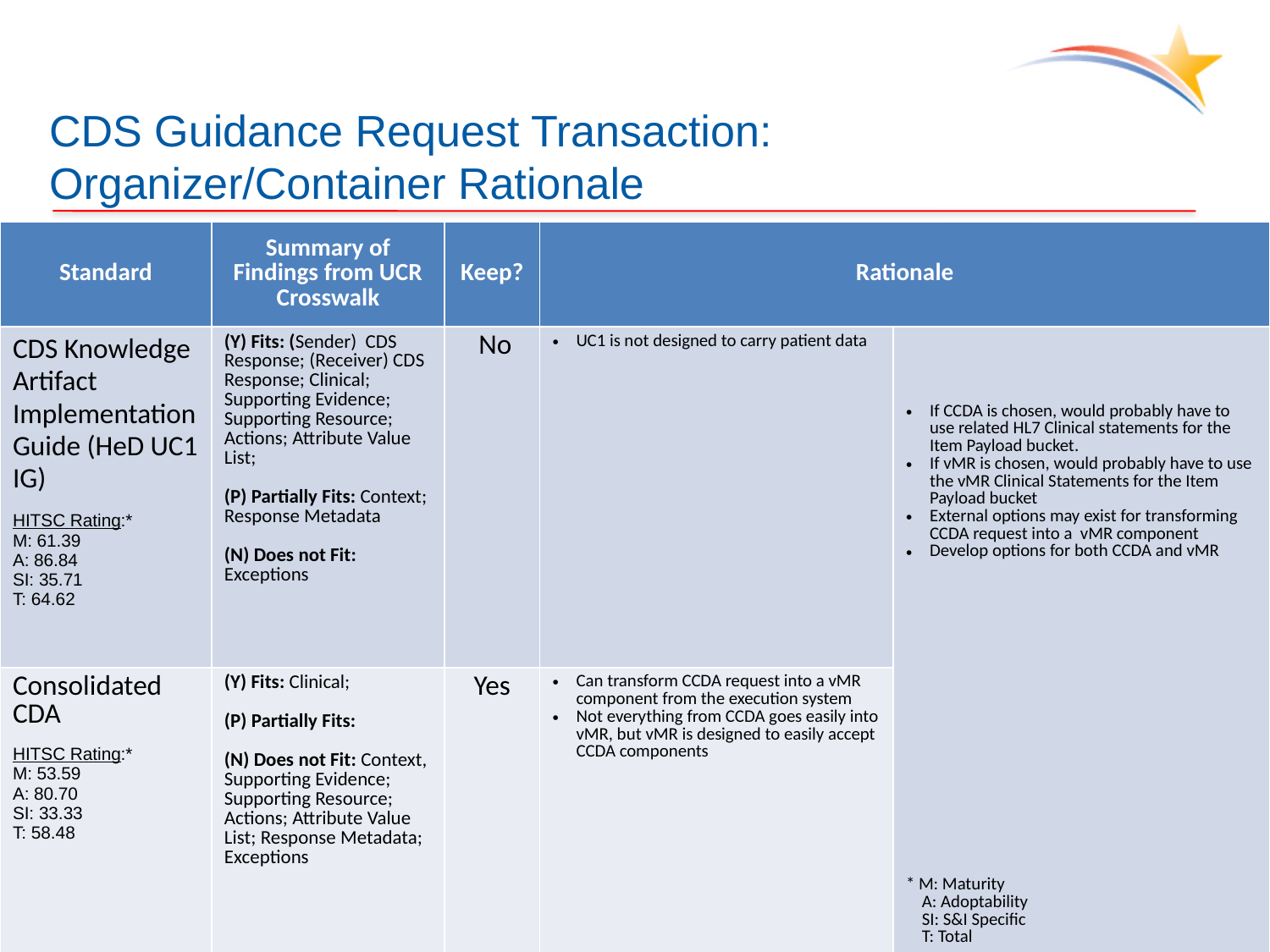

# CDS Guidance Request Transaction: Organizer/Container Rationale
| Standard | Summary of Findings from UCR Crosswalk | Keep? | Rationale |  |
| --- | --- | --- | --- | --- |
| CDS Knowledge Artifact Implementation Guide (HeD UC1 IG) HITSC Rating:\* M: 61.39 A: 86.84 SI: 35.71 T: 64.62 | (Y) Fits: (Sender) CDS Response; (Receiver) CDS Response; Clinical; Supporting Evidence; Supporting Resource; Actions; Attribute Value List; (P) Partially Fits: Context; Response Metadata (N) Does not Fit: Exceptions | No | UC1 is not designed to carry patient data | If CCDA is chosen, would probably have to use related HL7 Clinical statements for the Item Payload bucket. If vMR is chosen, would probably have to use the vMR Clinical Statements for the Item Payload bucket External options may exist for transforming CCDA request into a vMR component Develop options for both CCDA and vMR \* M: Maturity A: Adoptability SI: S&I Specific T: Total |
| Consolidated CDA HITSC Rating:\* M: 53.59 A: 80.70 SI: 33.33 T: 58.48 | (Y) Fits: Clinical; (P) Partially Fits: (N) Does not Fit: Context, Supporting Evidence; Supporting Resource; Actions; Attribute Value List; Response Metadata; Exceptions | Yes | Can transform CCDA request into a vMR component from the execution system Not everything from CCDA goes easily into vMR, but vMR is designed to easily accept CCDA components |  |